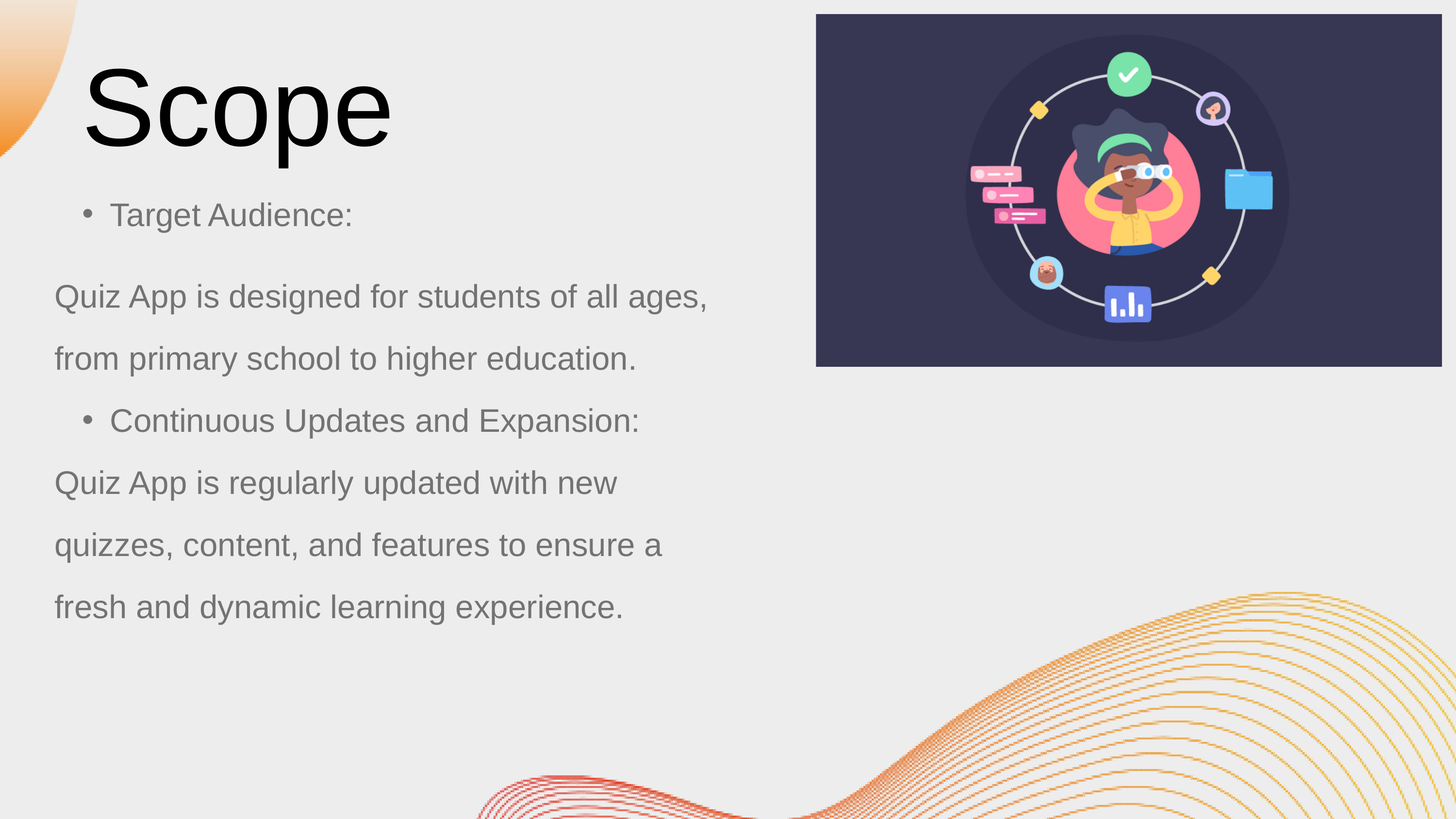

Scope
Target Audience:

Quiz App is designed for students of all ages, from primary school to higher education.
Continuous Updates and Expansion:
Quiz App is regularly updated with new quizzes, content, and features to ensure a fresh and dynamic learning experience.